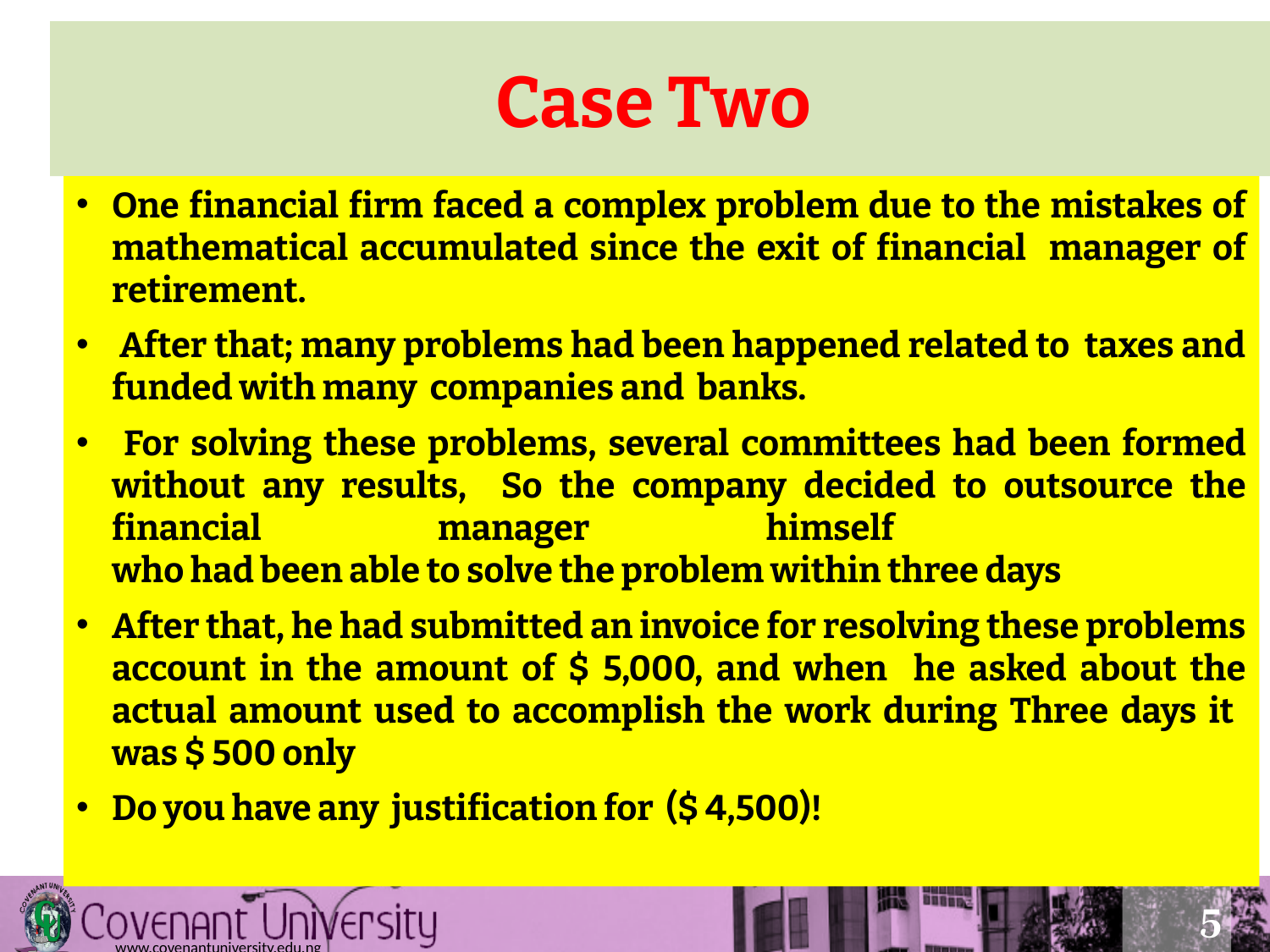

0-5
# Case Two
One financial firm faced a complex problem due to the mistakes of mathematical accumulated since the exit of financial  manager of retirement.
 After that; many problems had been happened related to  taxes and funded with many  companies and  banks.
 For solving these problems, several committees had been formed without any results,  So the company decided to outsource the financial manager himself
who had been able to solve the problem within three days
After that, he had submitted an invoice for resolving these problems account in the amount of $ 5,000, and when  he asked about the actual amount used to accomplish the work during Three days it  was $ 500 only
Do you have any  justification for  ($ 4,500)!